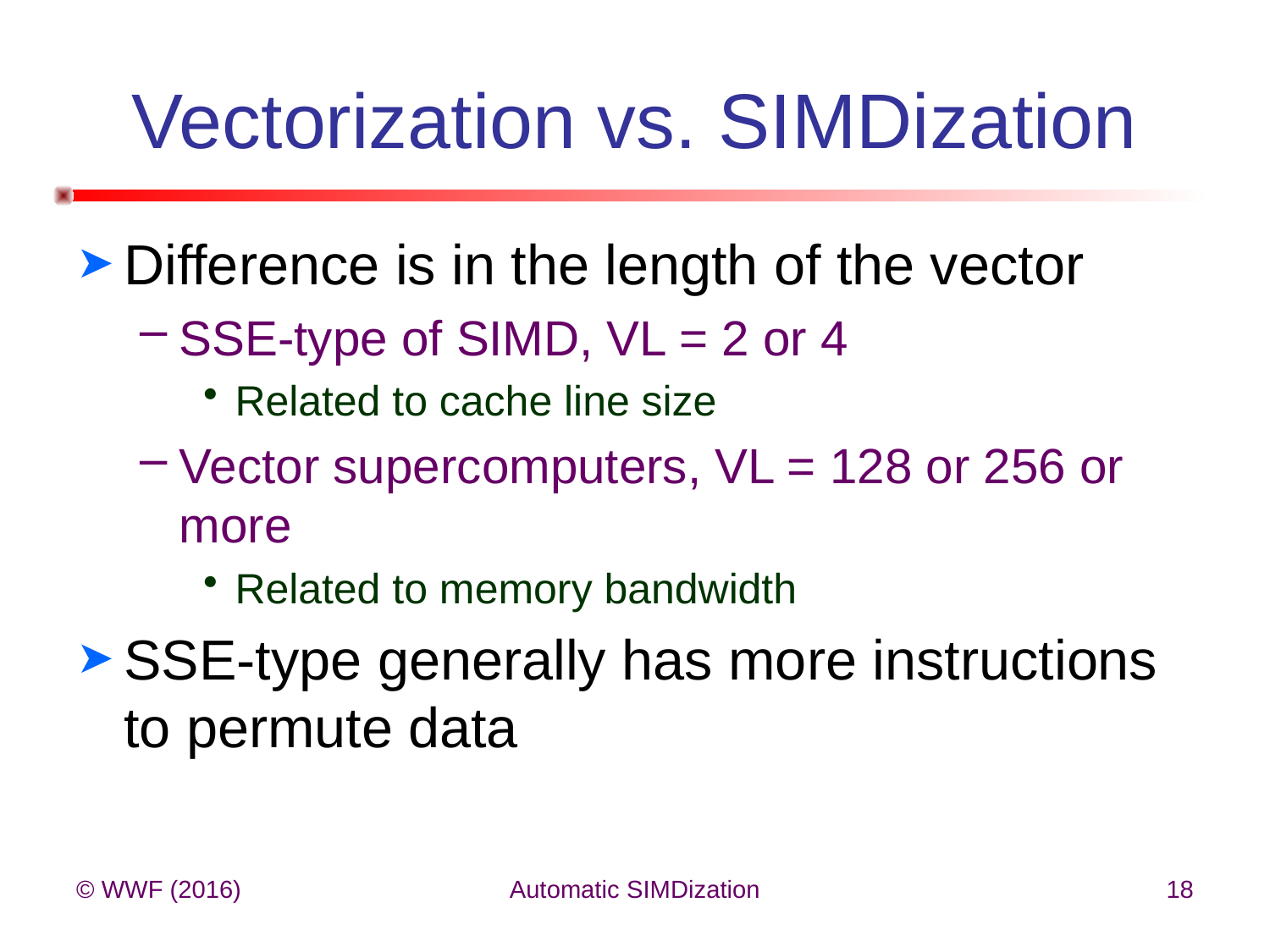

# Vectorization vs. SIMDization
Difference is in the length of the vector
SSE-type of SIMD, VL = 2 or 4
Related to cache line size
Vector supercomputers, VL = 128 or 256 or more
Related to memory bandwidth
SSE-type generally has more instructions to permute data
© WWF (2016)
Automatic SIMDization
18